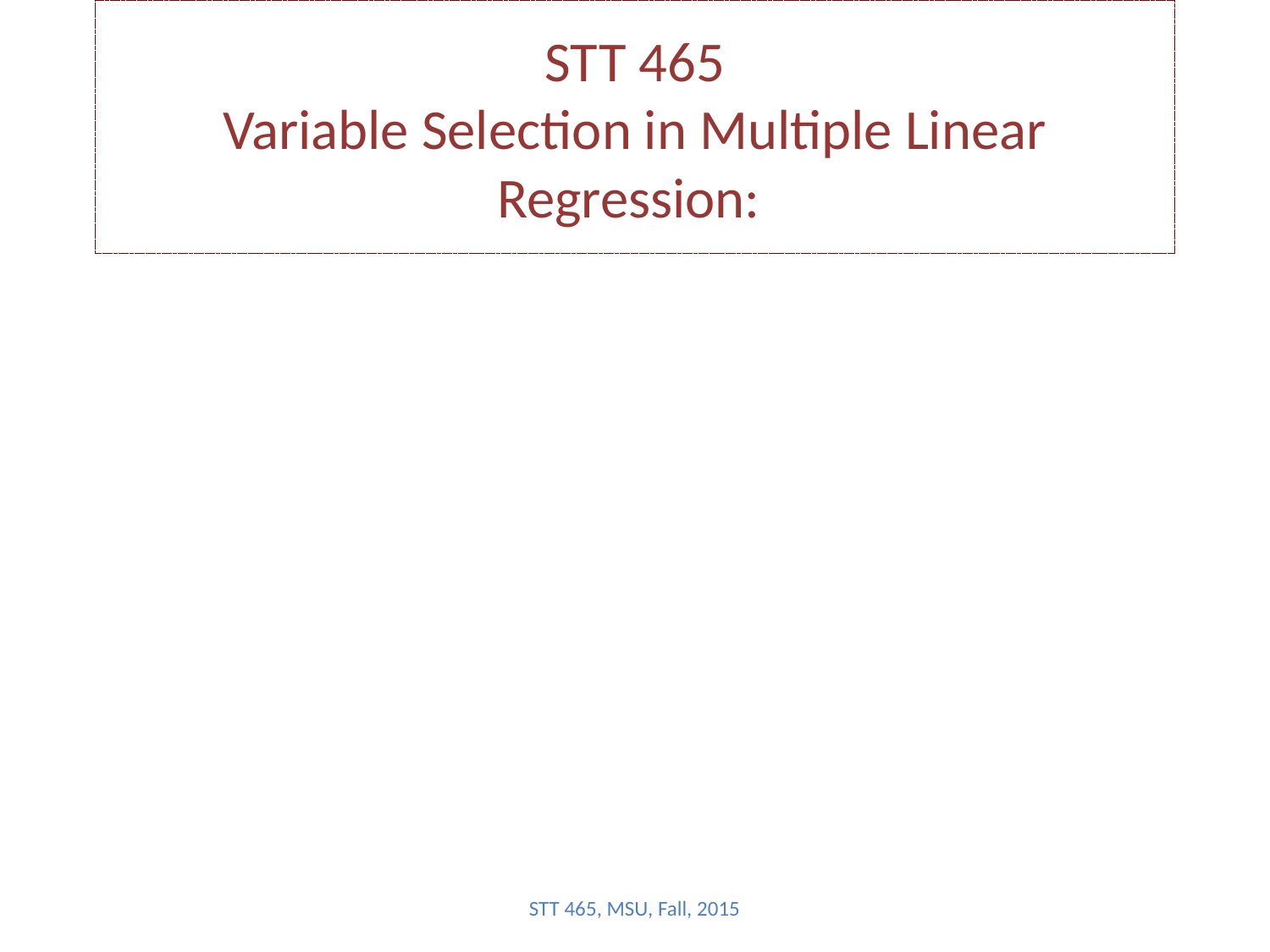

# STT 465 Variable Selection in Multiple Linear Regression:
STT 465, MSU, Fall, 2015